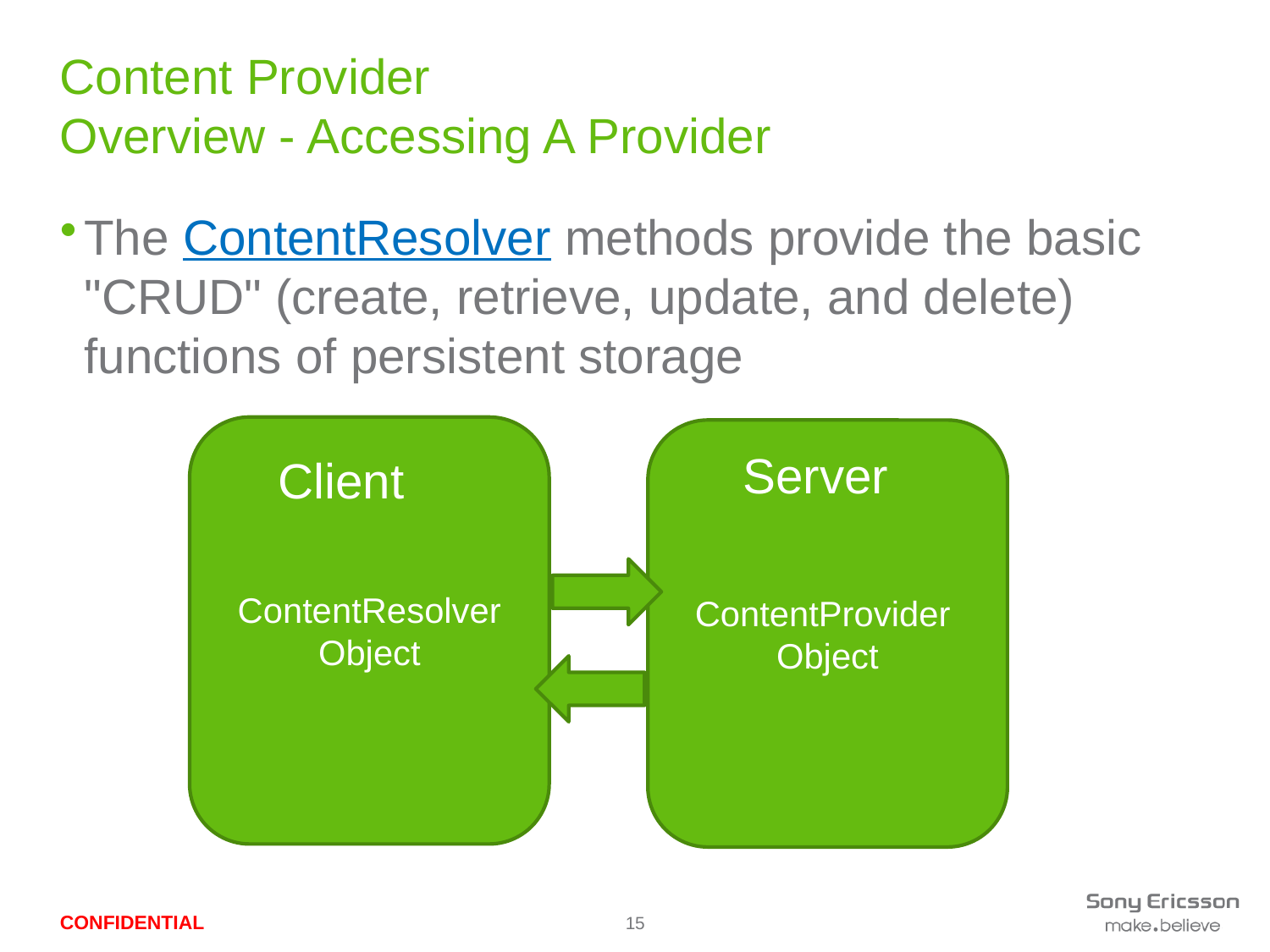

# Content Provider Overview - Accessing A Provider
The ContentResolver methods provide the basic "CRUD" (create, retrieve, update, and delete) functions of persistent storage
ContentResolver Object
ContentProvider
Object
Server
Client